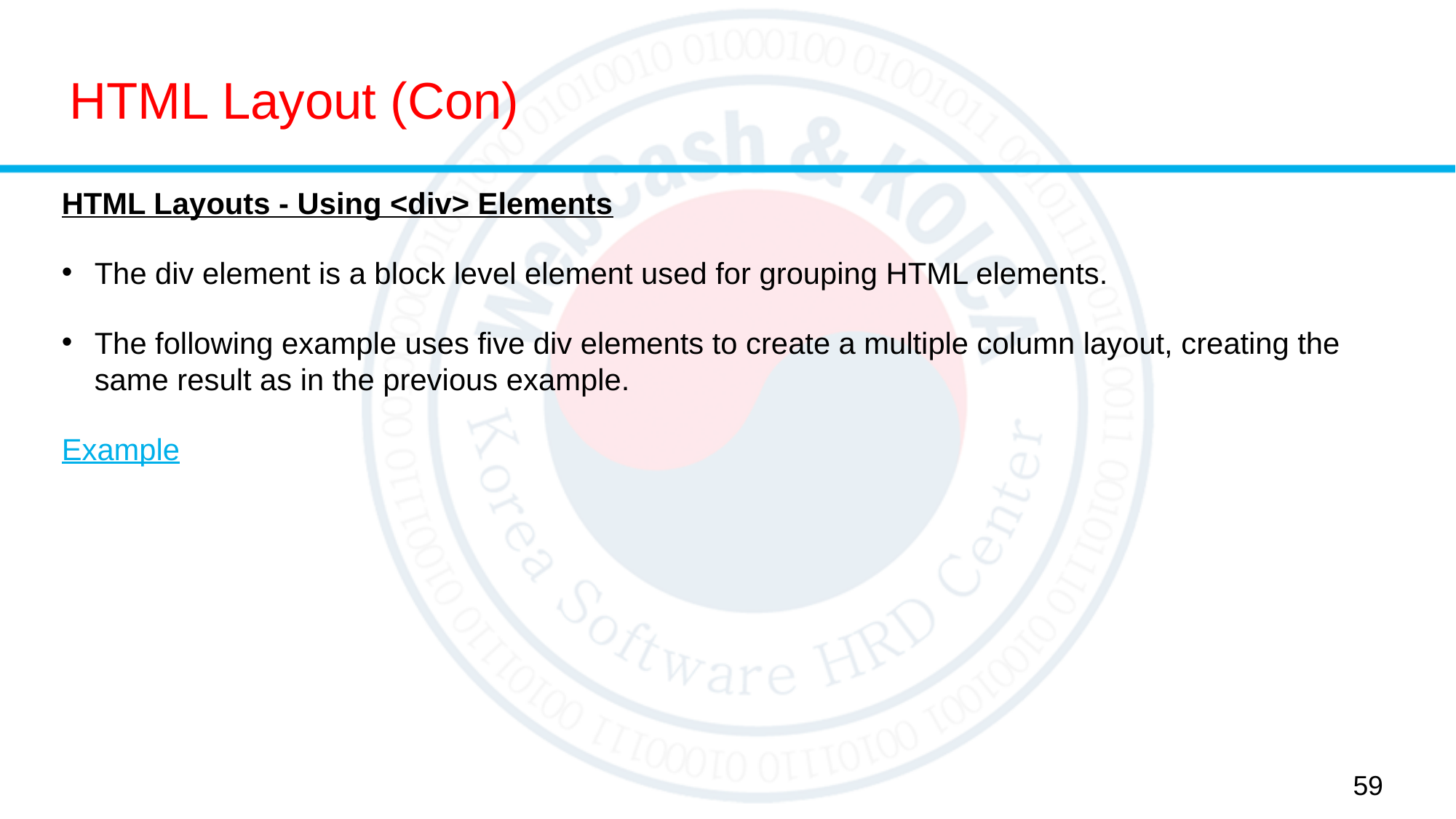

# HTML Layout (Con)
HTML Layouts - Using <div> Elements
The div element is a block level element used for grouping HTML elements.
The following example uses five div elements to create a multiple column layout, creating the same result as in the previous example.
Example